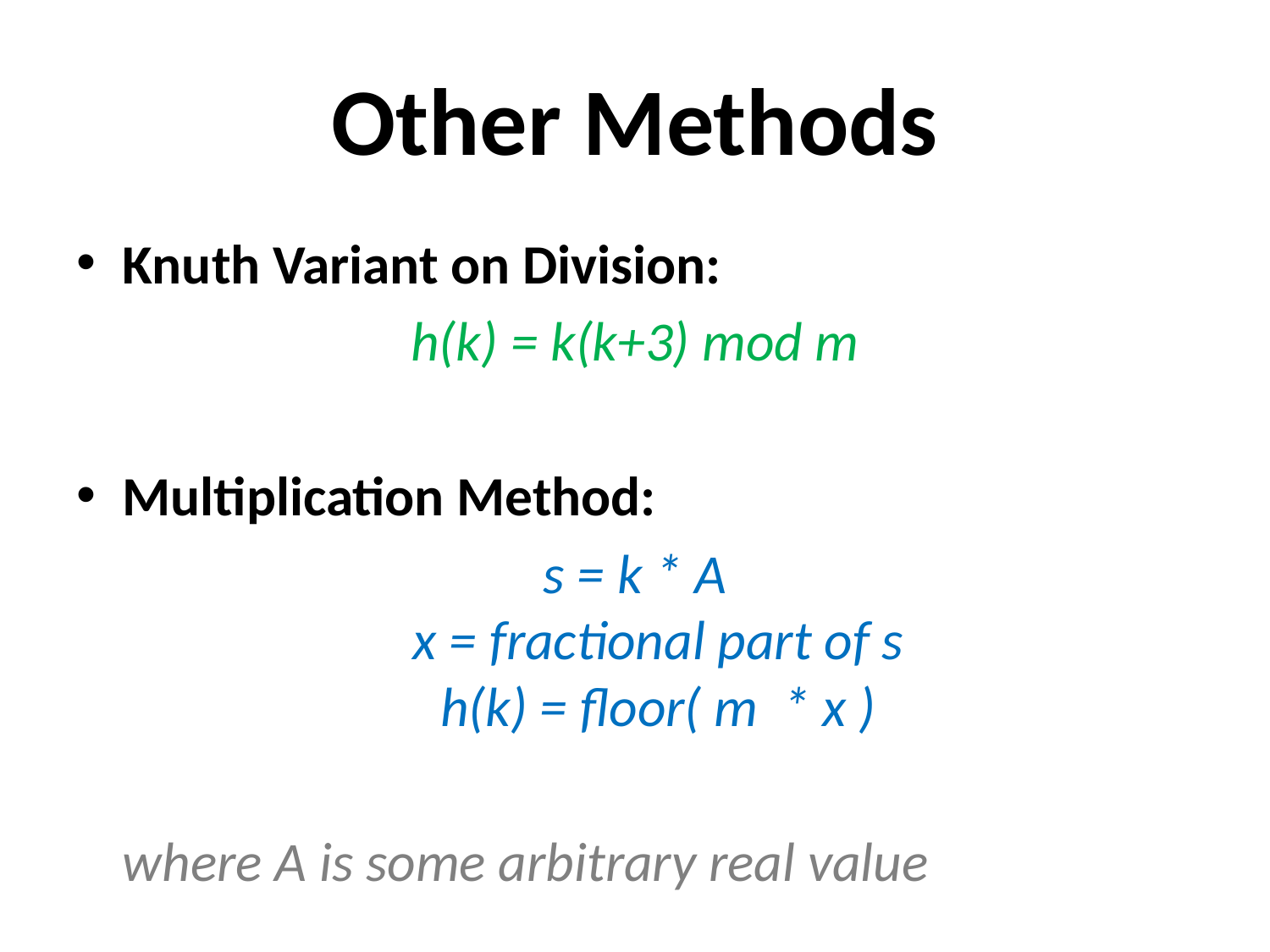

# Other Methods
Knuth Variant on Division:
h(k) = k(k+3) mod m

Multiplication Method:
s = k * A
x = fractional part of s
h(k) = floor( m  * x )

			where A is some arbitrary real value